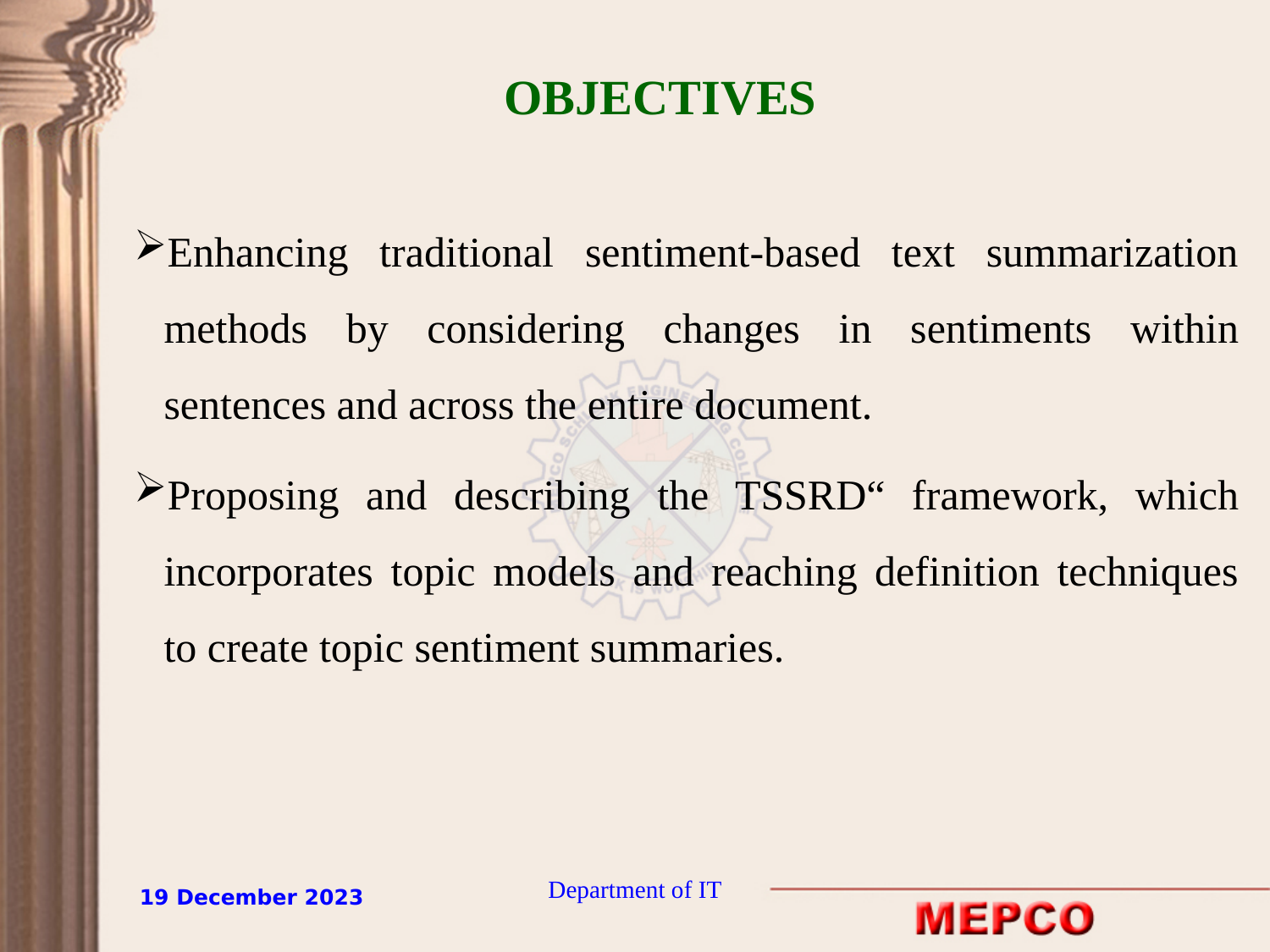

OBJECTIVES

Enhancing traditional sentiment-based text summarization methods by considering changes in sentiments within sentences and across the entire document.
Proposing and describing the TSSRD“ framework, which incorporates topic models and reaching definition techniques to create topic sentiment summaries.
Department of IT